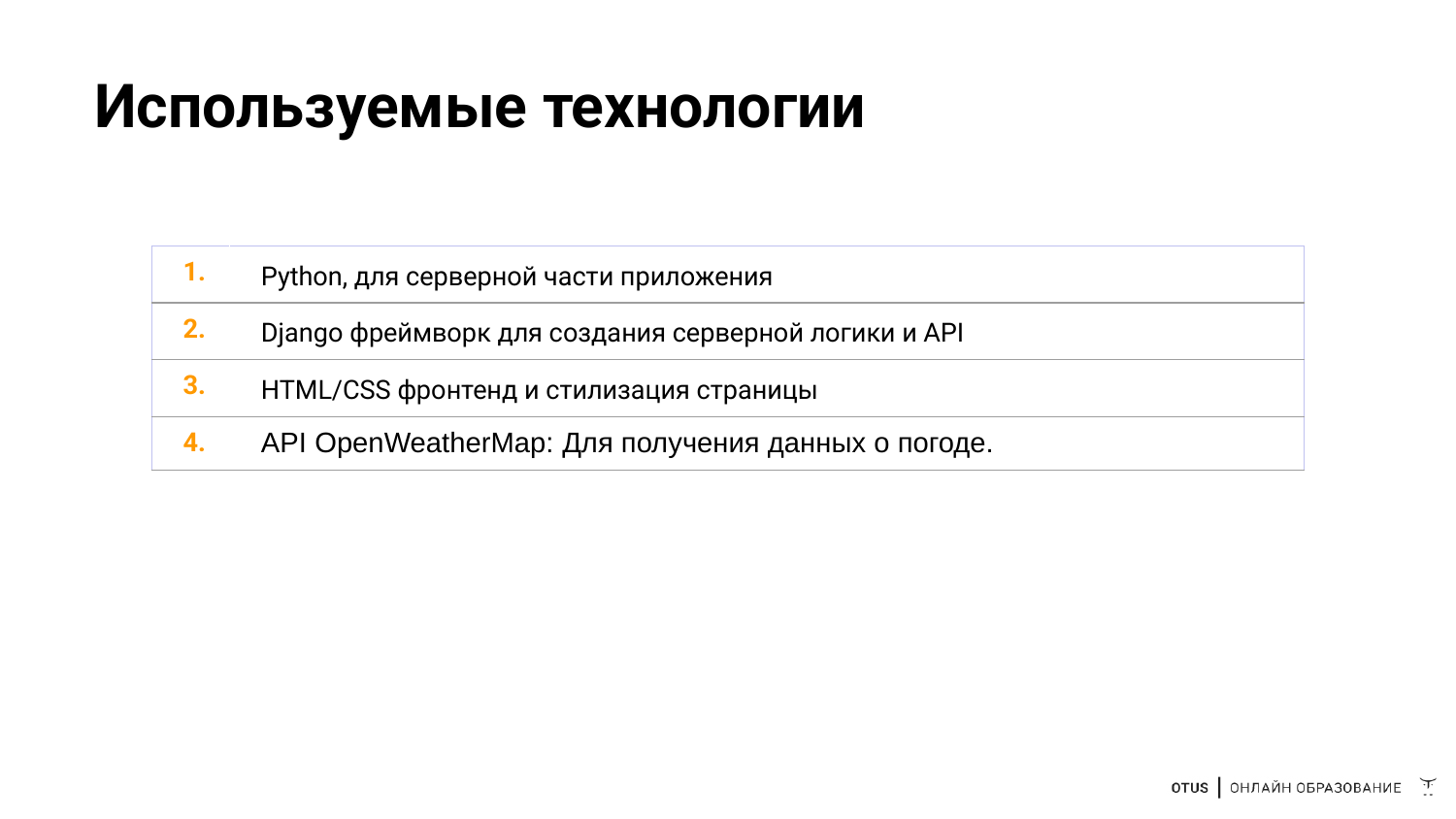

# Используемые технологии

| 1. | Python, для серверной части приложения |
| --- | --- |
| 2. | Django фреймворк для создания серверной логики и API |
| 3. | HTML/CSS фронтенд и стилизация страницы |
| 4. | API OpenWeatherMap: Для получения данных о погоде. |